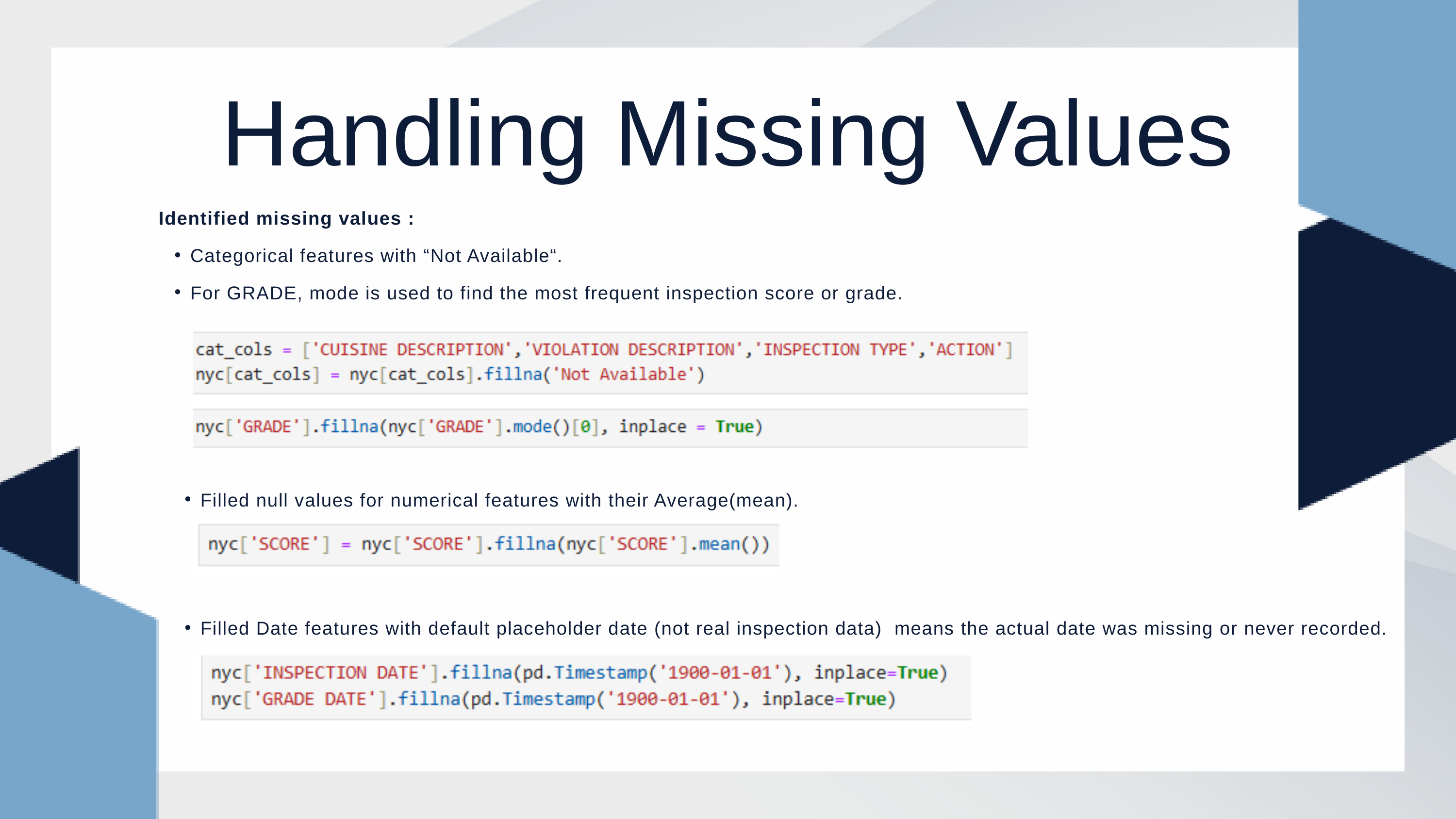

Handling Missing Values
Identified missing values :
Categorical features with “Not Available“.
For GRADE, mode is used to find the most frequent inspection score or grade.

Filled null values for numerical features with their Average(mean).

Filled Date features with default placeholder date (not real inspection data)  means the actual date was missing or never recorded.